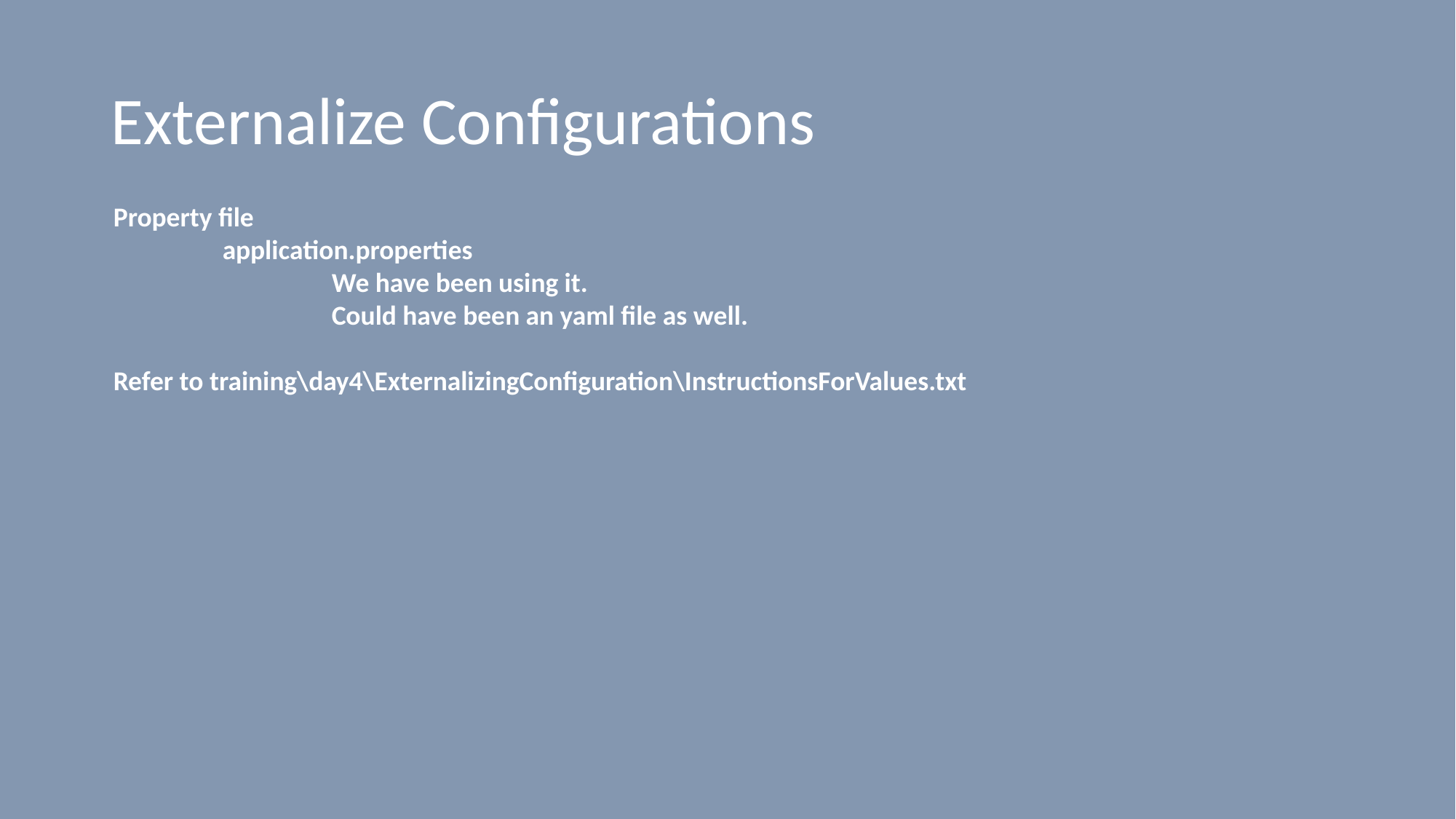

# Externalize Configurations
Property file
	application.properties
		We have been using it.
		Could have been an yaml file as well.

Refer to training\day4\ExternalizingConfiguration\InstructionsForValues.txt